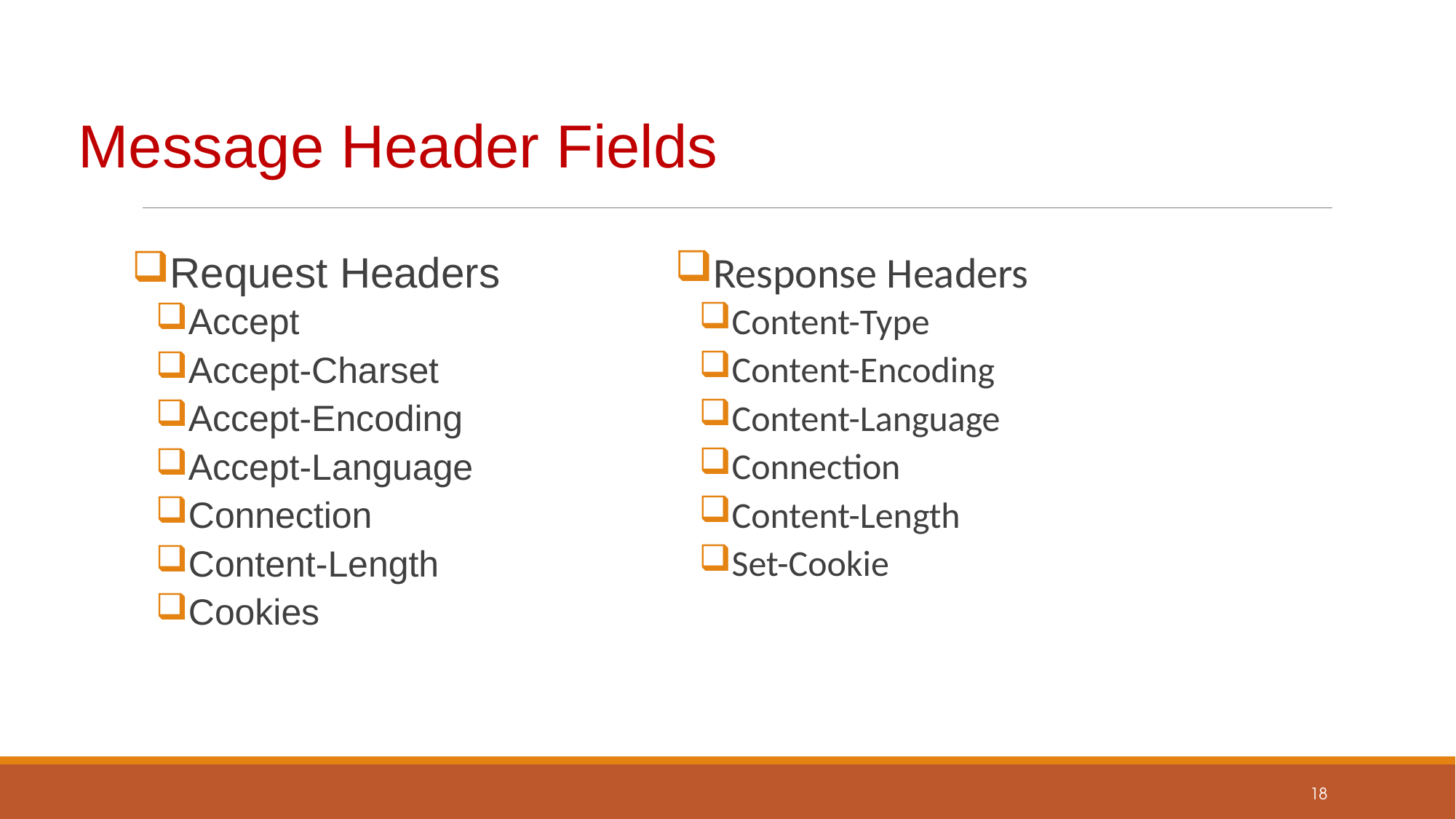

Message Header Fields
Response Headers
Content-Type
Content-Encoding
Content-Language
Connection
Content-Length
Set-Cookie

Request Headers
Accept
Accept-Charset
Accept-Encoding
Accept-Language
Connection
Content-Length
Cookies
18